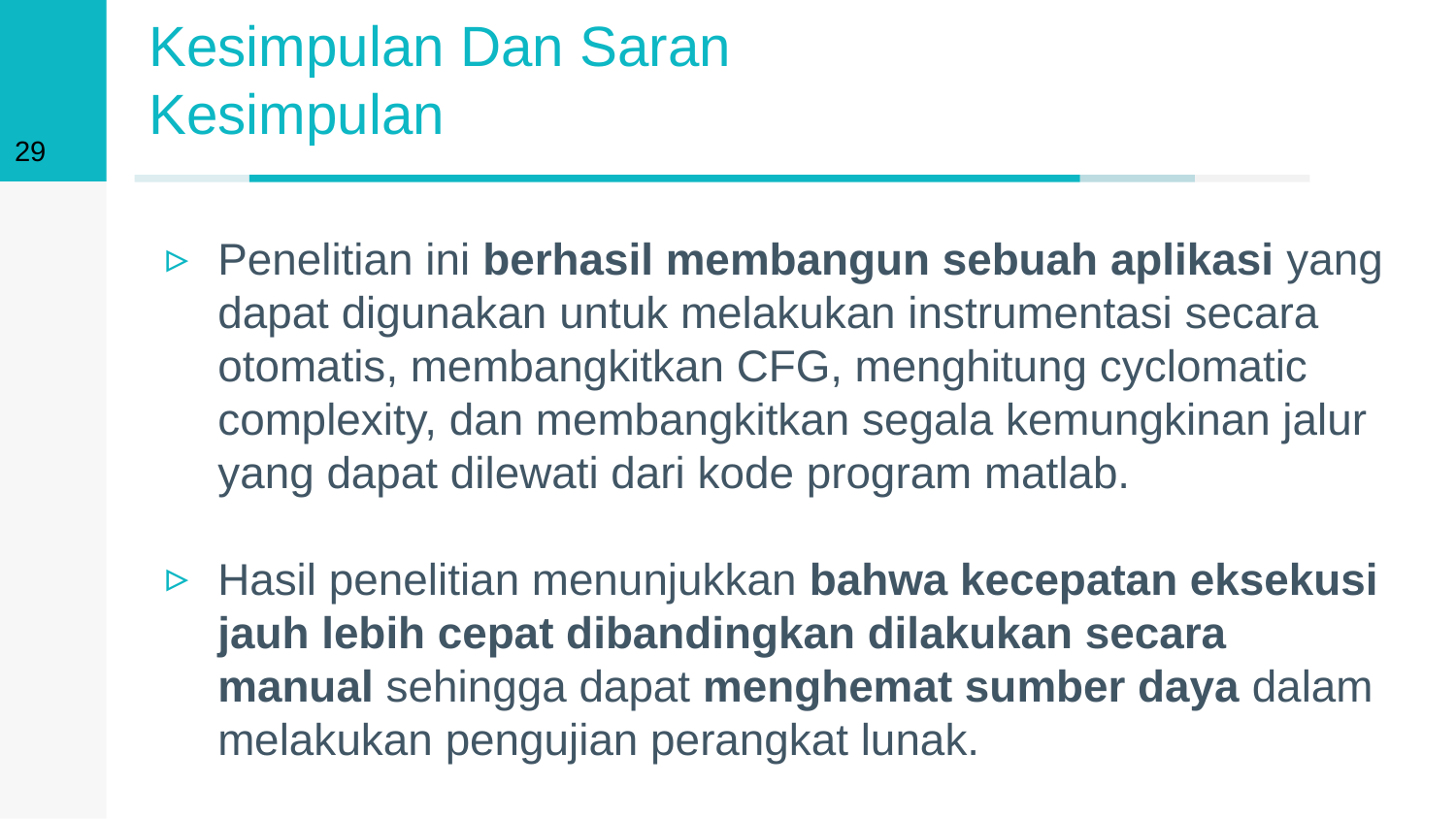

29
# Kesimpulan Dan Saran Kesimpulan
Penelitian ini berhasil membangun sebuah aplikasi yang dapat digunakan untuk melakukan instrumentasi secara otomatis, membangkitkan CFG, menghitung cyclomatic complexity, dan membangkitkan segala kemungkinan jalur yang dapat dilewati dari kode program matlab.

Hasil penelitian menunjukkan bahwa kecepatan eksekusi jauh lebih cepat dibandingkan dilakukan secara manual sehingga dapat menghemat sumber daya dalam melakukan pengujian perangkat lunak.